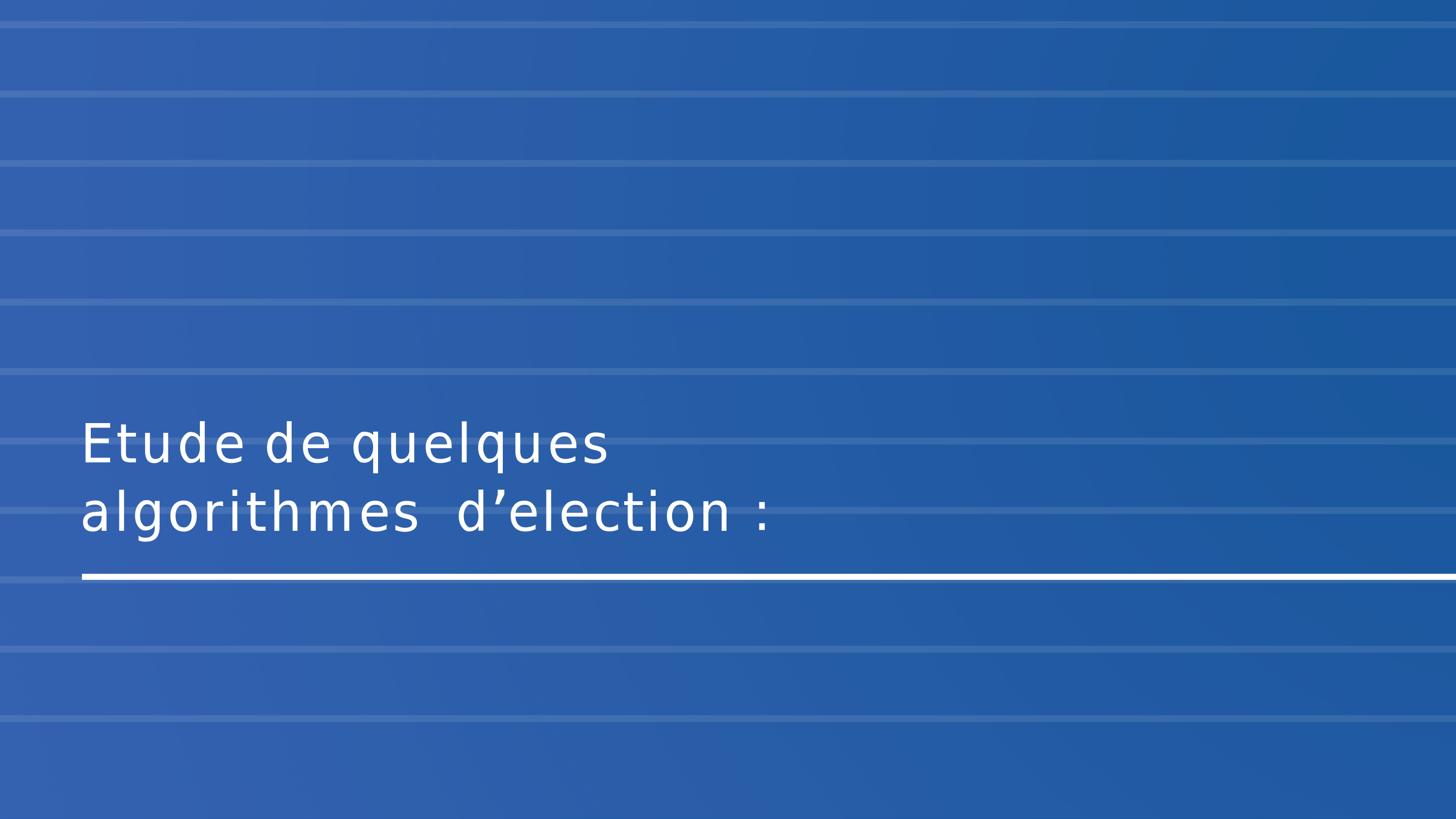

# Etude de quelques algorithmes  d’election :